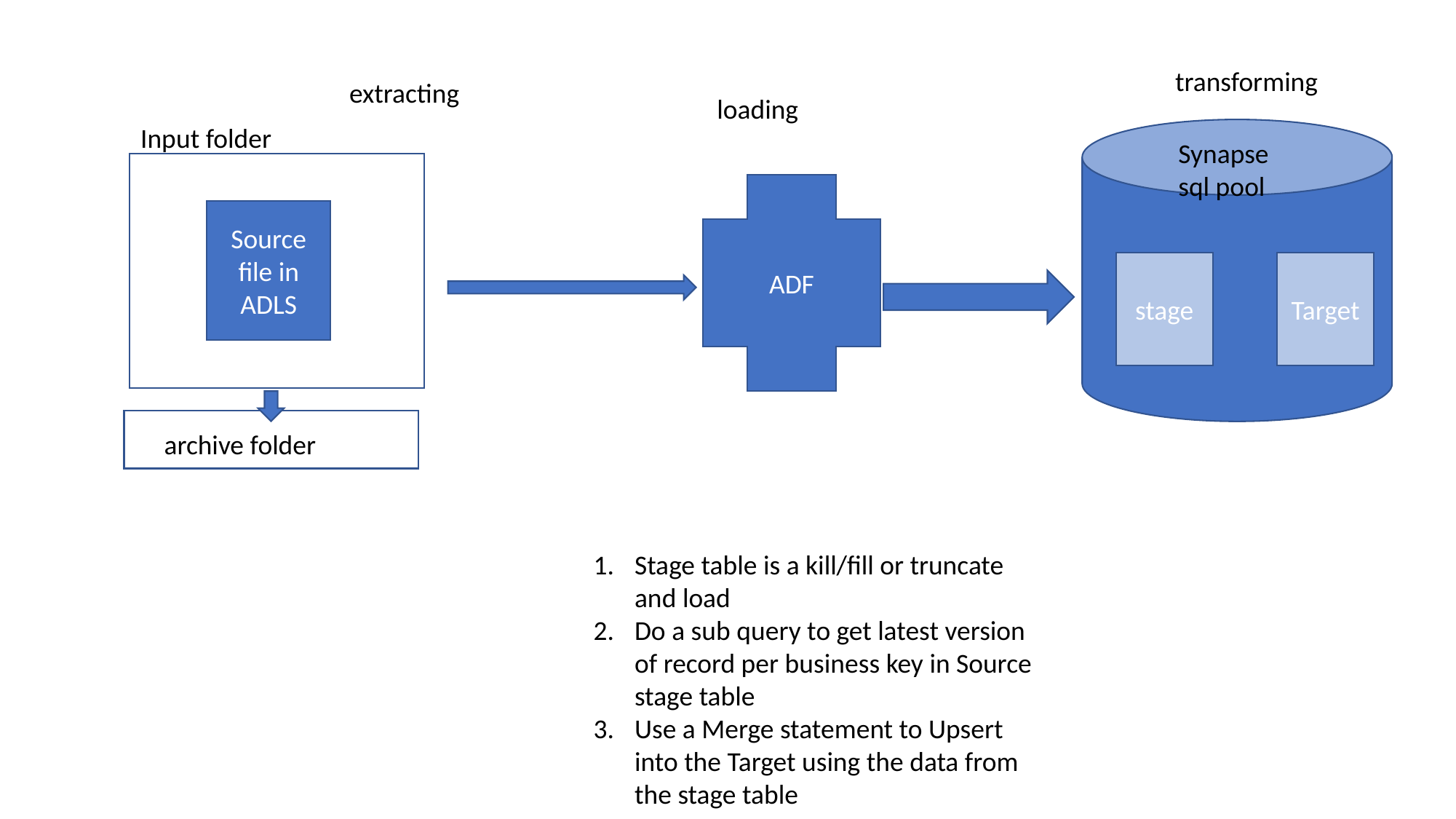

transforming
extracting
loading
Input folder

Synapse sql pool

ADF
Source file in ADLS
stage
Target

archive folder
Stage table is a kill/fill or truncate and load
Do a sub query to get latest version of record per business key in Source stage table
Use a Merge statement to Upsert into the Target using the data from the stage table